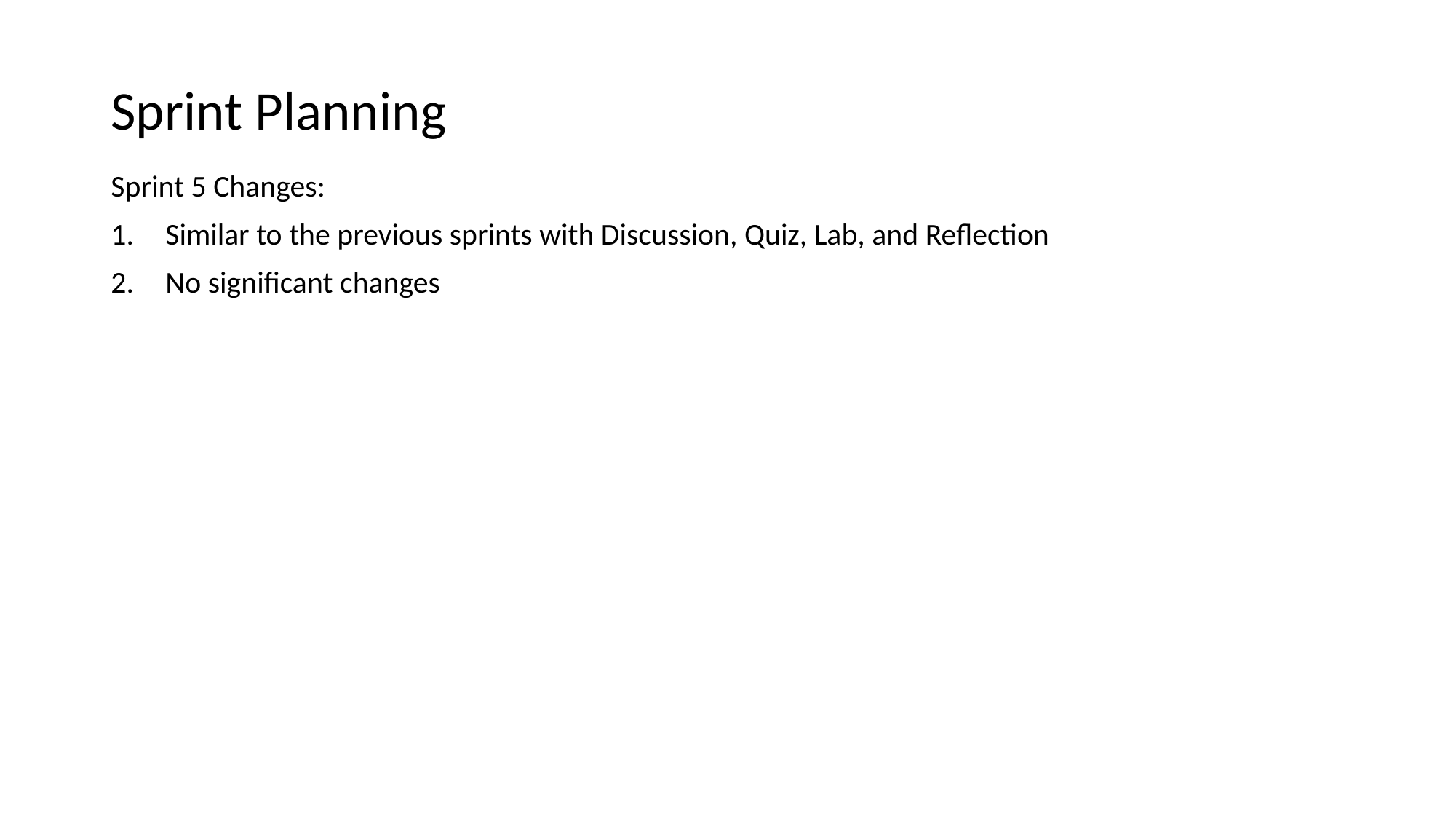

# Sprint Planning
Sprint 5 Changes:
Similar to the previous sprints with Discussion, Quiz, Lab, and Reflection
No significant changes